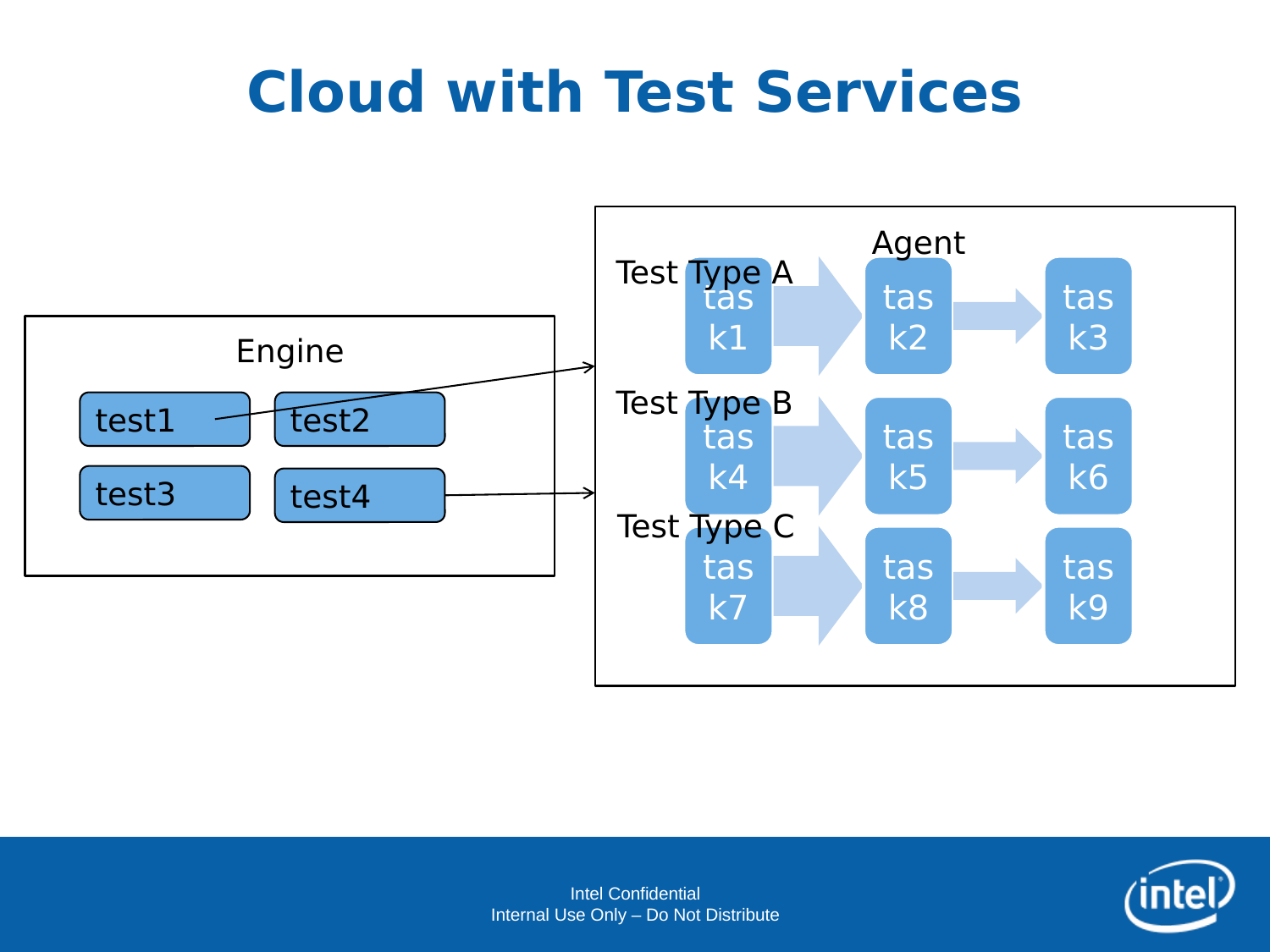

# Cloud with Test Services

Agent
Test Type A
task1
task2
task3

Engine
Test Type B
test1
test2
task4
task5
task6
test3
test4
Test Type C
task7
task8
task9